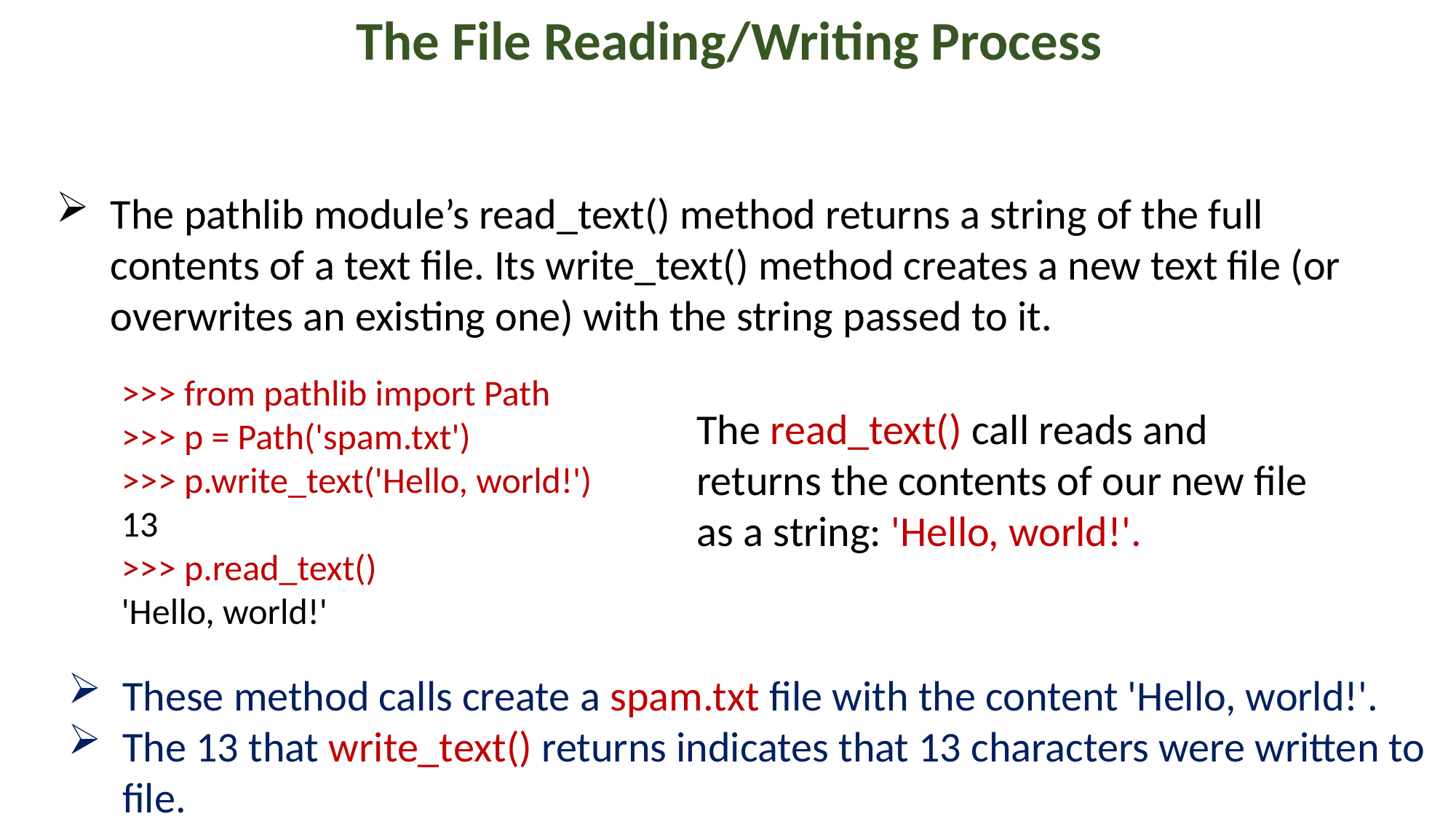

The File Reading/Writing Process
The pathlib module’s read_text() method returns a string of the full contents of a text file. Its write_text() method creates a new text file (or overwrites an existing one) with the string passed to it.

>>> from pathlib import Path
>>> p = Path('spam.txt')
>>> p.write_text('Hello, world!')
13
>>> p.read_text()
'Hello, world!'
The read_text() call reads and returns the contents of our new file as a string: 'Hello, world!'.
These method calls create a spam.txt file with the content 'Hello, world!'.
The 13 that write_text() returns indicates that 13 characters were written to file.